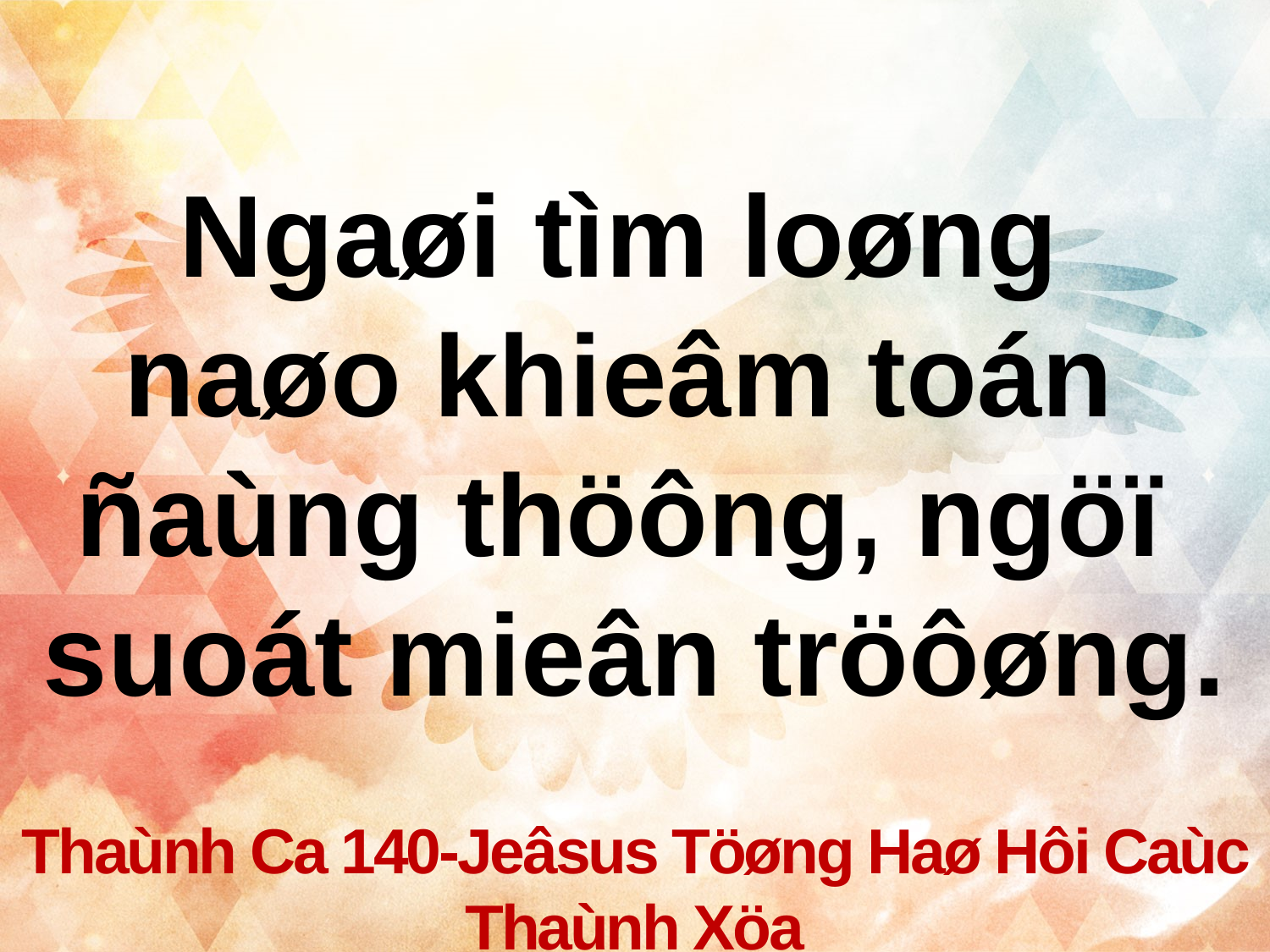

Ngaøi tìm loøng
naøo khieâm toán
ñaùng thöông, ngöï
suoát mieân tröôøng.
Thaùnh Ca 140-Jeâsus Töøng Haø Hôi Caùc Thaùnh Xöa